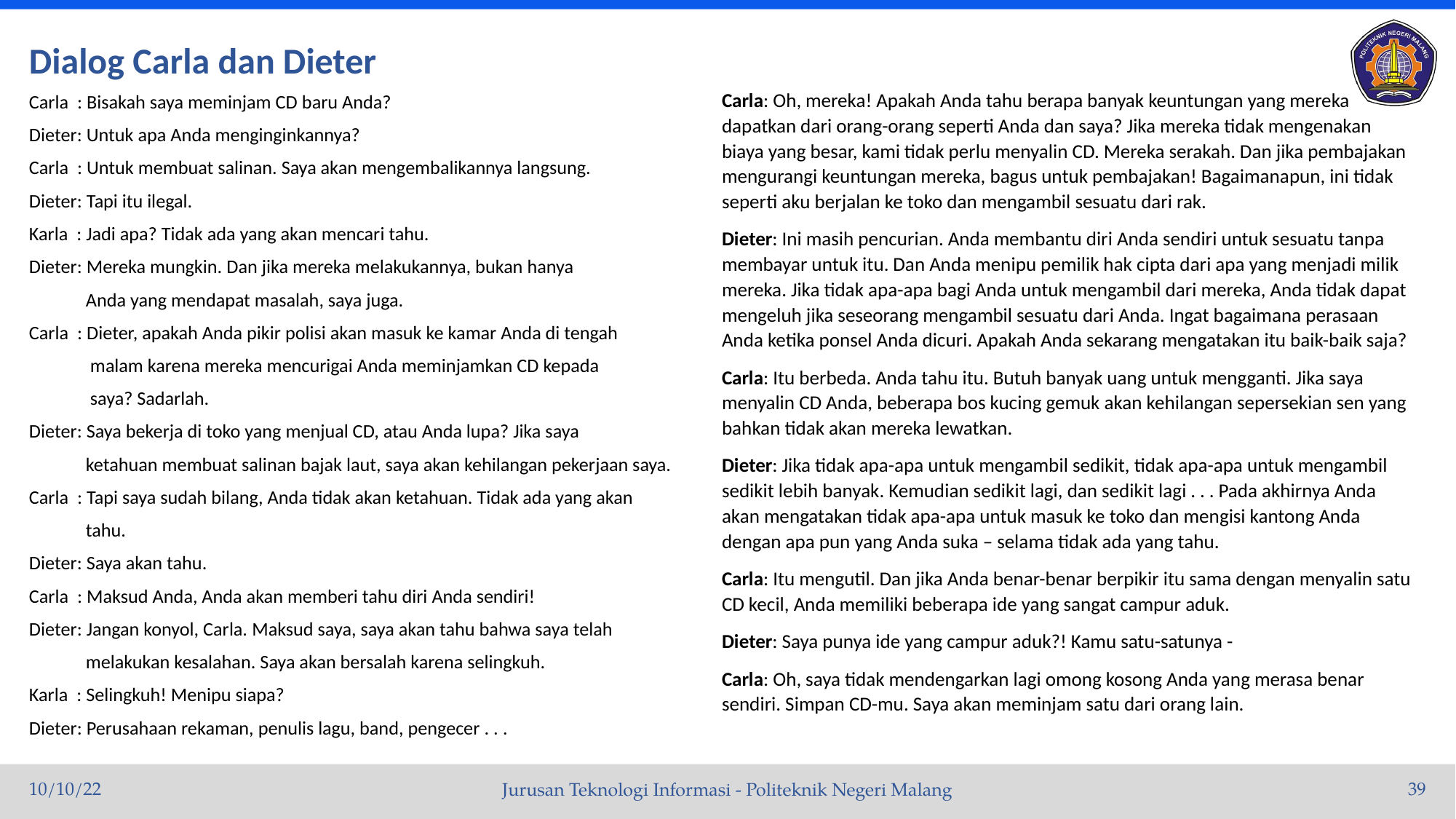

# Dialog Carla dan Dieter
Carla: Oh, mereka! Apakah Anda tahu berapa banyak keuntungan yang mereka dapatkan dari orang-orang seperti Anda dan saya? Jika mereka tidak mengenakan biaya yang besar, kami tidak perlu menyalin CD. Mereka serakah. Dan jika pembajakan mengurangi keuntungan mereka, bagus untuk pembajakan! Bagaimanapun, ini tidak seperti aku berjalan ke toko dan mengambil sesuatu dari rak.
Dieter: Ini masih pencurian. Anda membantu diri Anda sendiri untuk sesuatu tanpa membayar untuk itu. Dan Anda menipu pemilik hak cipta dari apa yang menjadi milik mereka. Jika tidak apa-apa bagi Anda untuk mengambil dari mereka, Anda tidak dapat mengeluh jika seseorang mengambil sesuatu dari Anda. Ingat bagaimana perasaan Anda ketika ponsel Anda dicuri. Apakah Anda sekarang mengatakan itu baik-baik saja?
Carla: Itu berbeda. Anda tahu itu. Butuh banyak uang untuk mengganti. Jika saya menyalin CD Anda, beberapa bos kucing gemuk akan kehilangan sepersekian sen yang bahkan tidak akan mereka lewatkan.
Dieter: Jika tidak apa-apa untuk mengambil sedikit, tidak apa-apa untuk mengambil sedikit lebih banyak. Kemudian sedikit lagi, dan sedikit lagi . . . Pada akhirnya Anda akan mengatakan tidak apa-apa untuk masuk ke toko dan mengisi kantong Anda dengan apa pun yang Anda suka – selama tidak ada yang tahu.
Carla: Itu mengutil. Dan jika Anda benar-benar berpikir itu sama dengan menyalin satu CD kecil, Anda memiliki beberapa ide yang sangat campur aduk.
Dieter: Saya punya ide yang campur aduk?! Kamu satu-satunya -
Carla: Oh, saya tidak mendengarkan lagi omong kosong Anda yang merasa benar sendiri. Simpan CD-mu. Saya akan meminjam satu dari orang lain.

Carla  : Bisakah saya meminjam CD baru Anda?
Dieter: Untuk apa Anda menginginkannya?
Carla  : Untuk membuat salinan. Saya akan mengembalikannya langsung.
Dieter: Tapi itu ilegal.
Karla  : Jadi apa? Tidak ada yang akan mencari tahu.
Dieter: Mereka mungkin. Dan jika mereka melakukannya, bukan hanya
             Anda yang mendapat masalah, saya juga.
Carla  : Dieter, apakah Anda pikir polisi akan masuk ke kamar Anda di tengah
              malam karena mereka mencurigai Anda meminjamkan CD kepada
              saya? Sadarlah.
Dieter: Saya bekerja di toko yang menjual CD, atau Anda lupa? Jika saya
             ketahuan membuat salinan bajak laut, saya akan kehilangan pekerjaan saya.
Carla  : Tapi saya sudah bilang, Anda tidak akan ketahuan. Tidak ada yang akan
             tahu.
Dieter: Saya akan tahu.
Carla  : Maksud Anda, Anda akan memberi tahu diri Anda sendiri!
Dieter: Jangan konyol, Carla. Maksud saya, saya akan tahu bahwa saya telah
             melakukan kesalahan. Saya akan bersalah karena selingkuh.
Karla  : Selingkuh! Menipu siapa?
Dieter: Perusahaan rekaman, penulis lagu, band, pengecer . . .
10/10/22
39
Jurusan Teknologi Informasi - Politeknik Negeri Malang